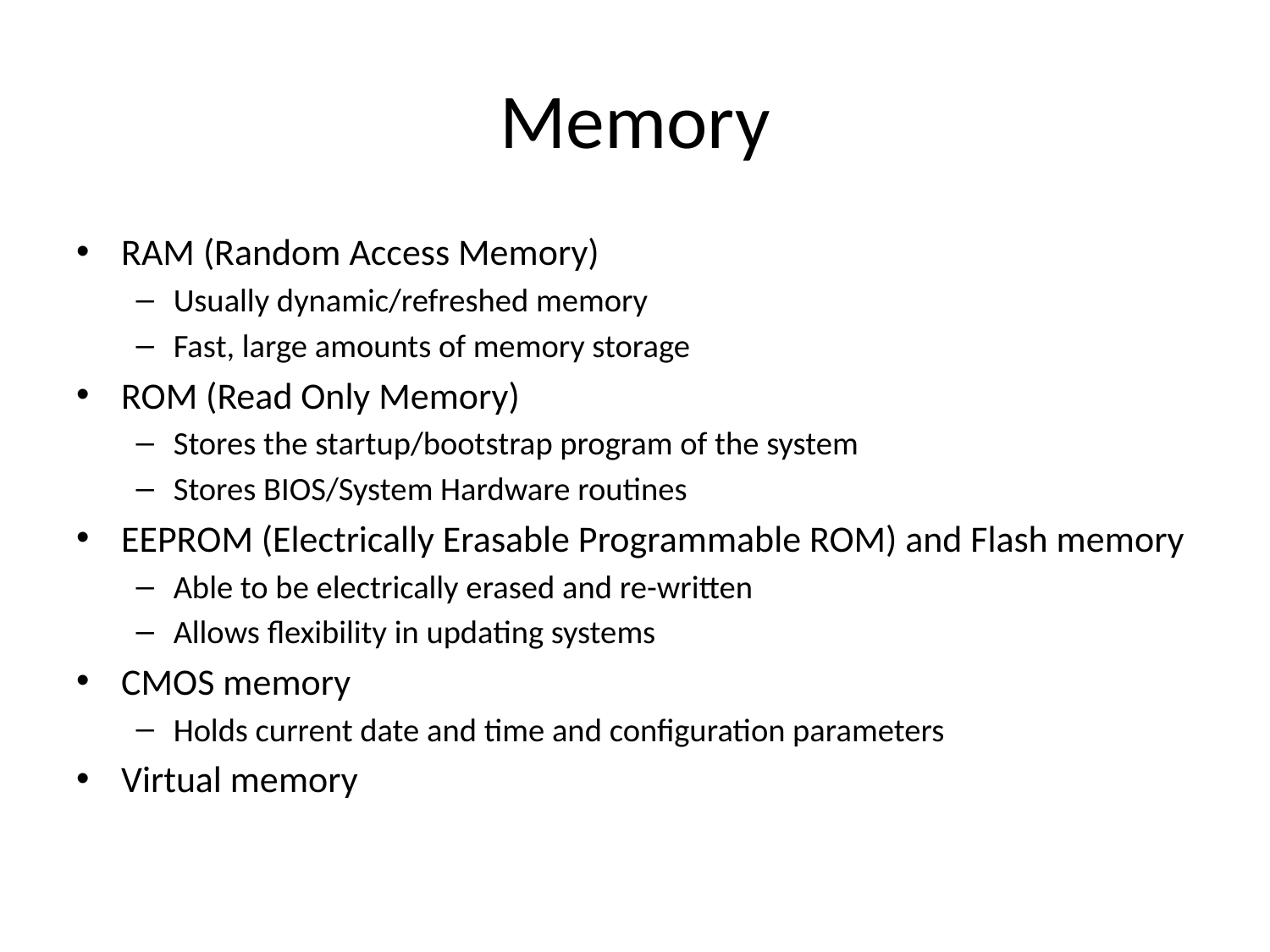

# Memory
RAM (Random Access Memory)
Usually dynamic/refreshed memory
Fast, large amounts of memory storage
ROM (Read Only Memory)
Stores the startup/bootstrap program of the system
Stores BIOS/System Hardware routines
EEPROM (Electrically Erasable Programmable ROM) and Flash memory
Able to be electrically erased and re-written
Allows flexibility in updating systems
CMOS memory
Holds current date and time and configuration parameters
Virtual memory